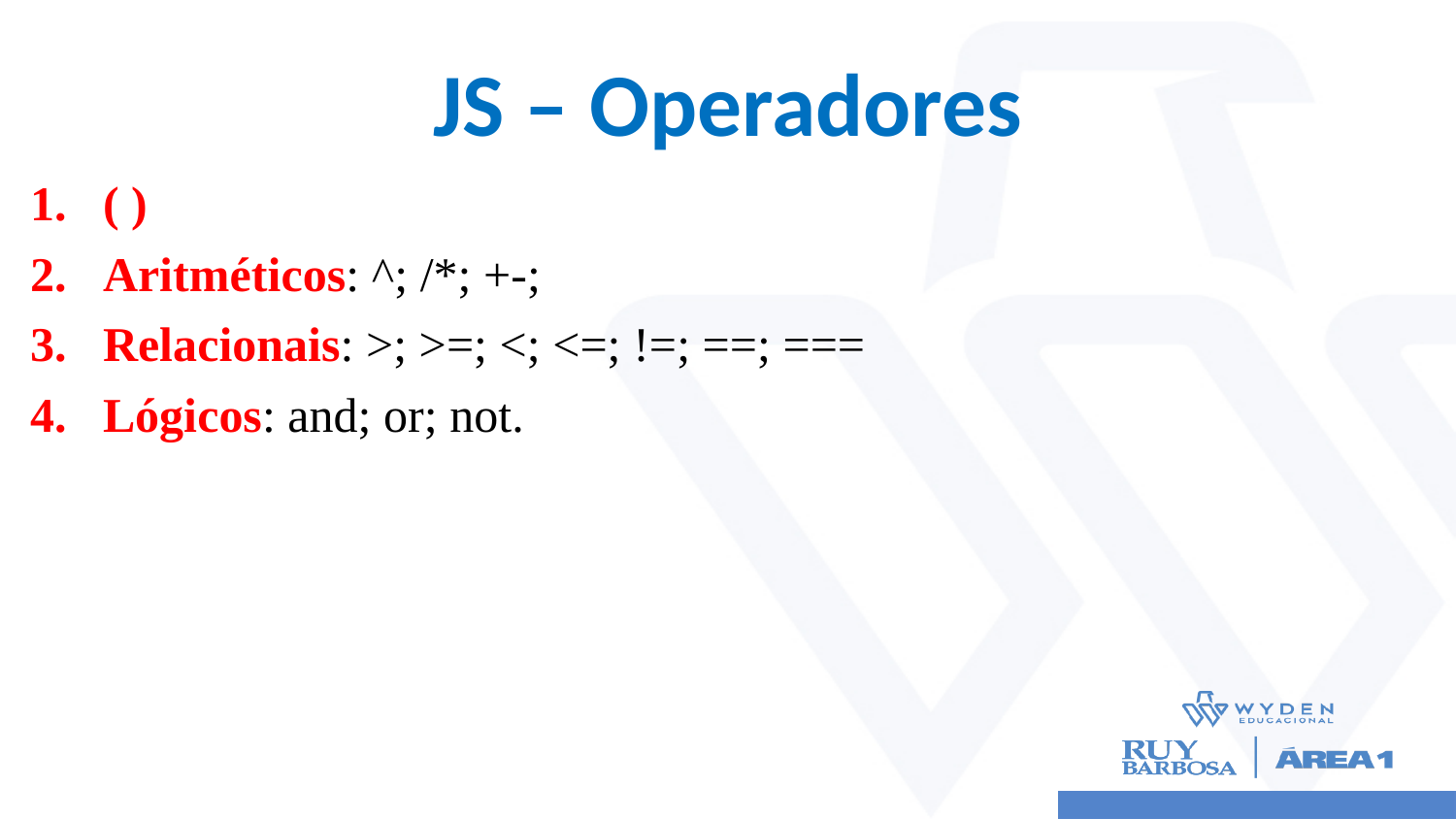

# JS – Operadores
( )
Aritméticos: ^; /*; +-;
Relacionais: >; >=; <; <=; !=; ==; ===
Lógicos: and; or; not.